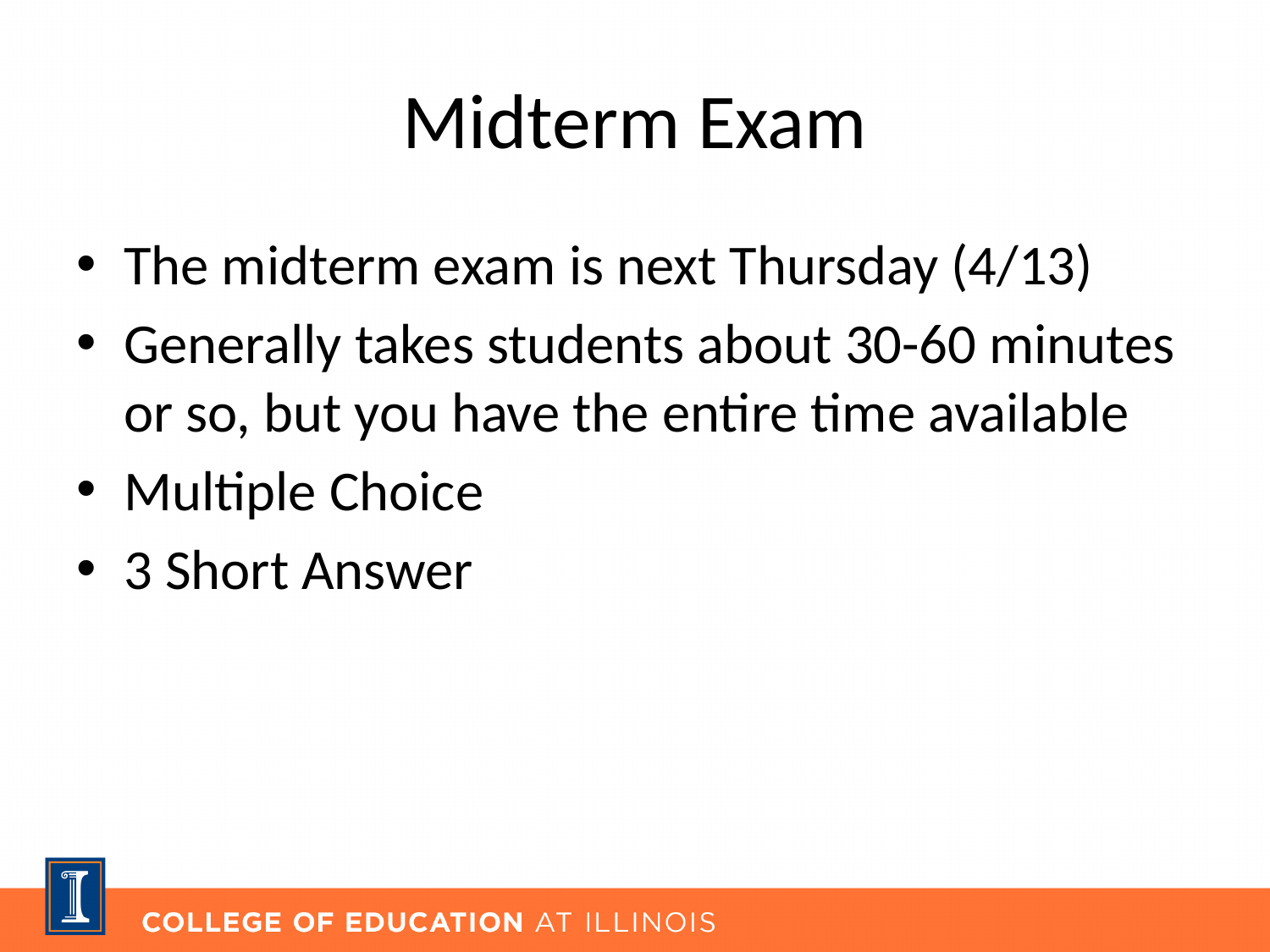

# Midterm Exam
The midterm exam is next Thursday (4/13)
Generally takes students about 30-60 minutes or so, but you have the entire time available
Multiple Choice
3 Short Answer